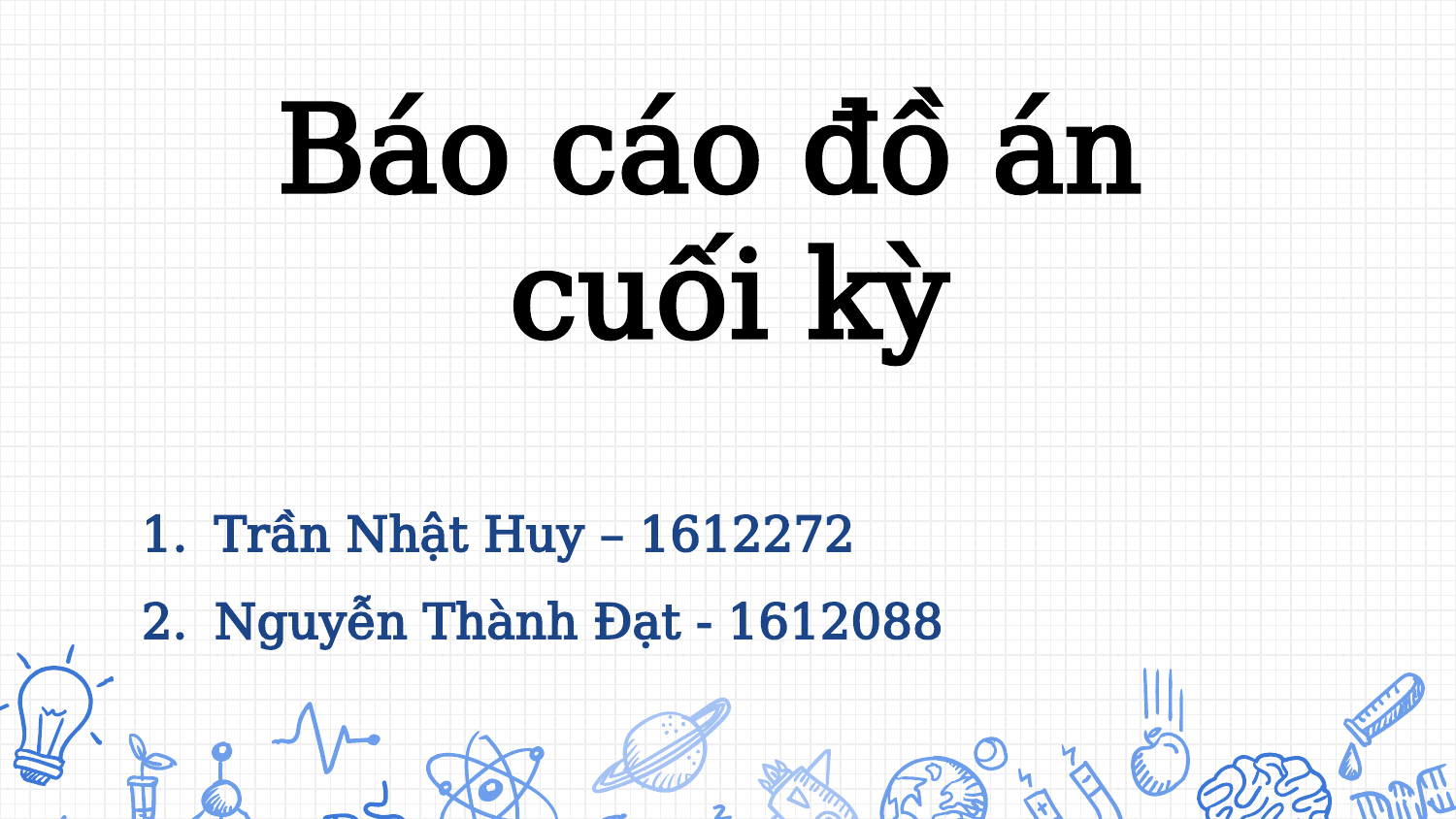

Báo cáo đồ án
cuối kỳ

Trần Nhật Huy – 1612272
Nguyễn Thành Đạt - 1612088